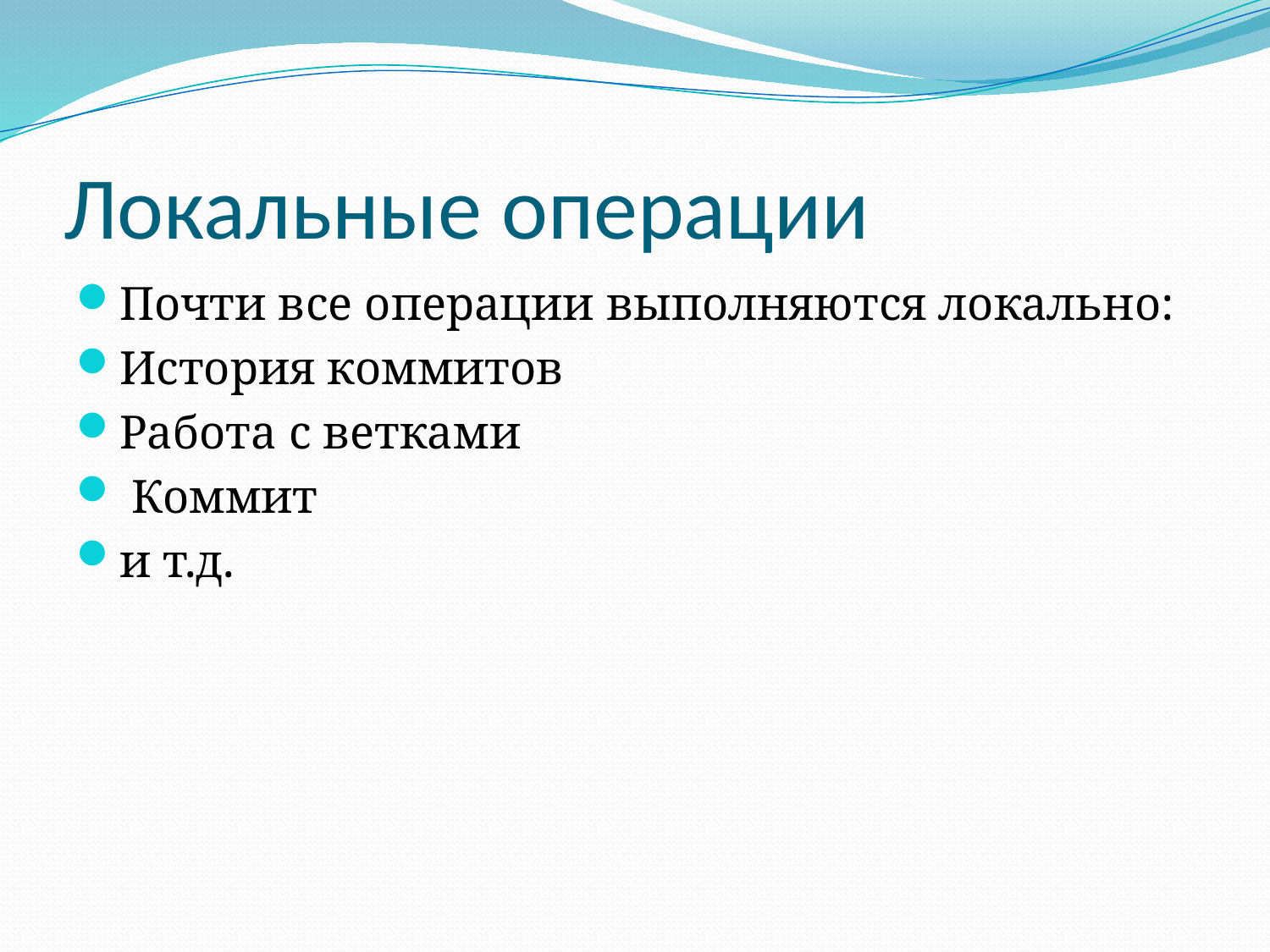

# Локальные операции
Почти все операции выполняются локально:
История коммитов
Работа с ветками
 Коммит
и т.д.